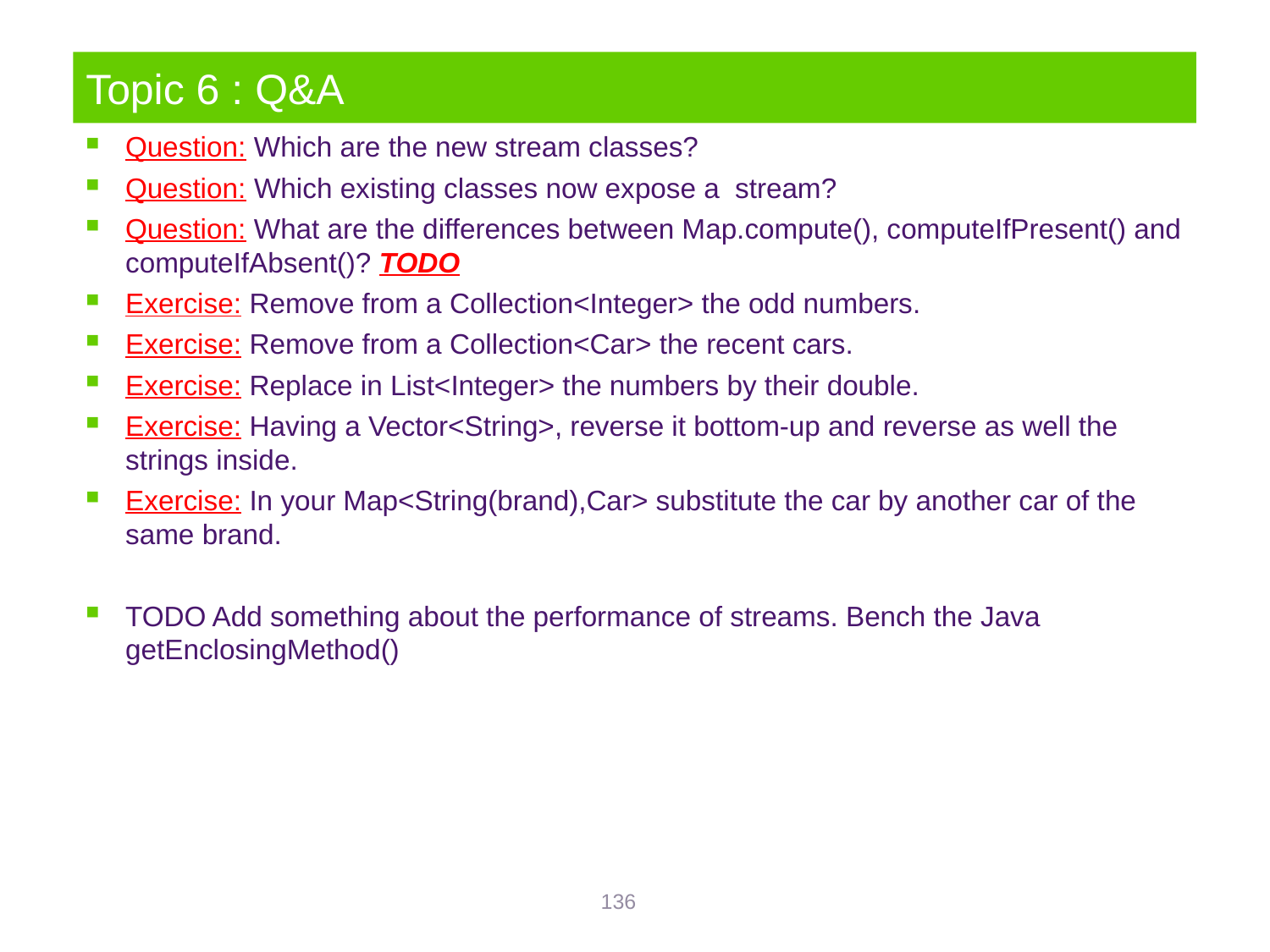

# Topic 6 : Q&A
Question: Which are the new stream classes?
Question: Which existing classes now expose a  stream?
Question: What are the differences between Map.compute(), computeIfPresent() and computeIfAbsent()? TODO
Exercise: Remove from a Collection<Integer> the odd numbers.
Exercise: Remove from a Collection<Car> the recent cars.
Exercise: Replace in List<Integer> the numbers by their double.
Exercise: Having a Vector<String>, reverse it bottom-up and reverse as well the strings inside.
Exercise: In your Map<String(brand),Car> substitute the car by another car of the same brand.

TODO Add something about the performance of streams. Bench the Java getEnclosingMethod()